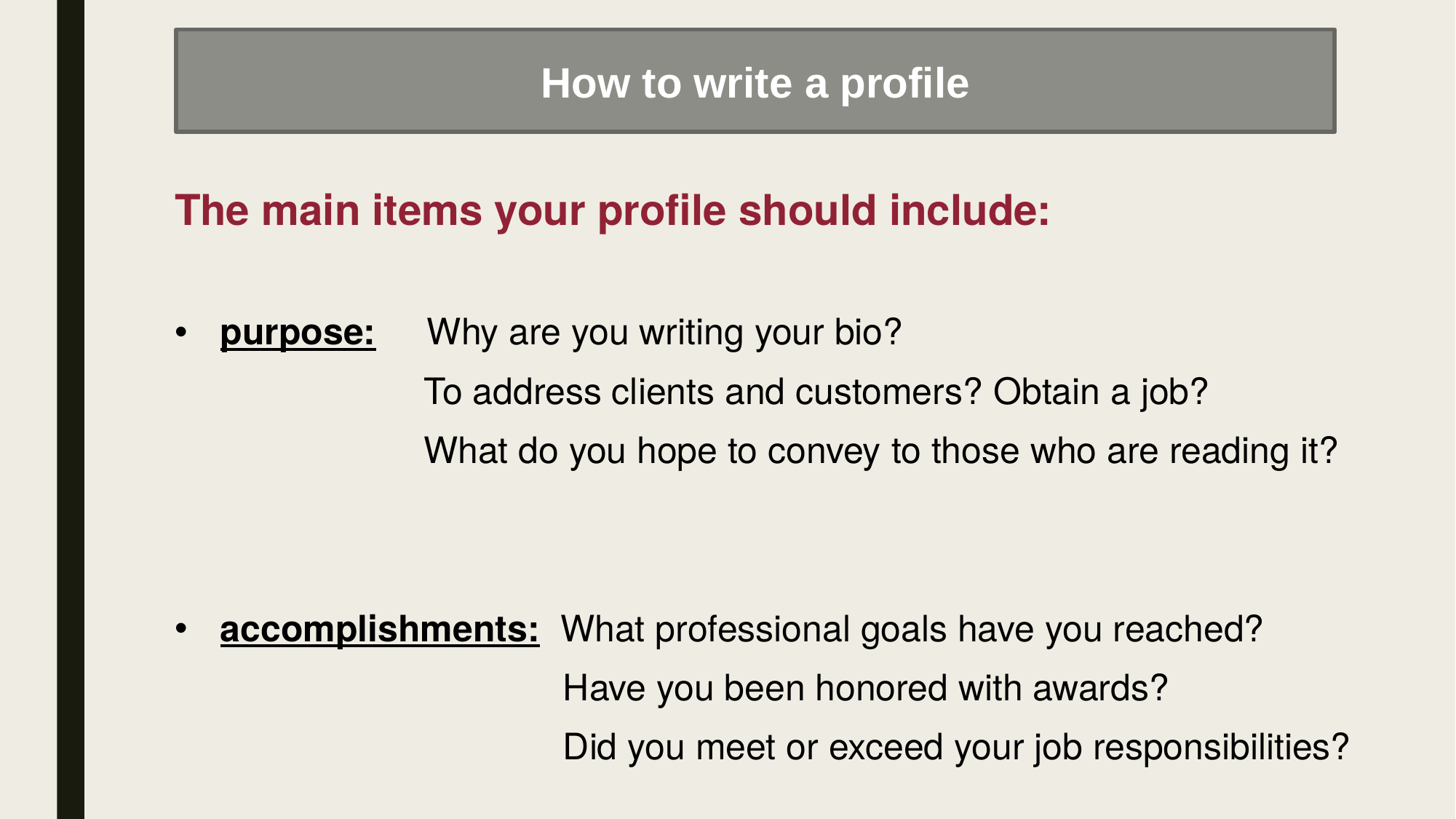

# Tips for writing a profile
How to write a profile

The main items your profile should include:

purpose:     Why are you writing your bio?
		   To address clients and customers? Obtain a job?
		   What do you hope to convey to those who are reading it?

accomplishments:  What professional goals have you reached?
			      Have you been honored with awards?
			      Did you meet or exceed your job responsibilities?